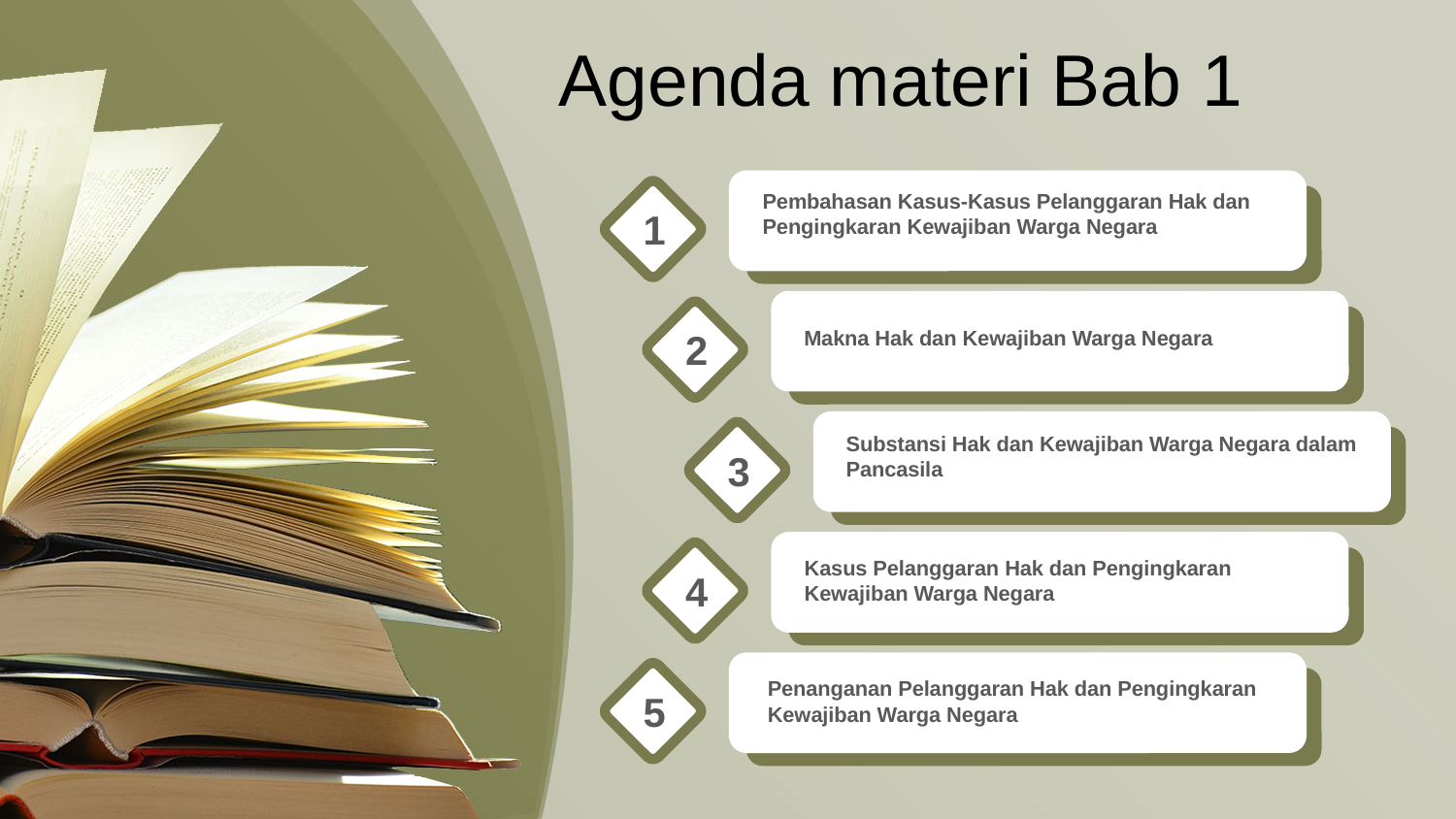

Agenda materi Bab 1

Pembahasan Kasus-Kasus Pelanggaran Hak dan Pengingkaran Kewajiban Warga Negara

1

2
Makna Hak dan Kewajiban Warga Negara

3
Substansi Hak dan Kewajiban Warga Negara dalam Pancasila

4
Kasus Pelanggaran Hak dan Pengingkaran Kewajiban Warga Negara

5
Penanganan Pelanggaran Hak dan Pengingkaran Kewajiban Warga Negara